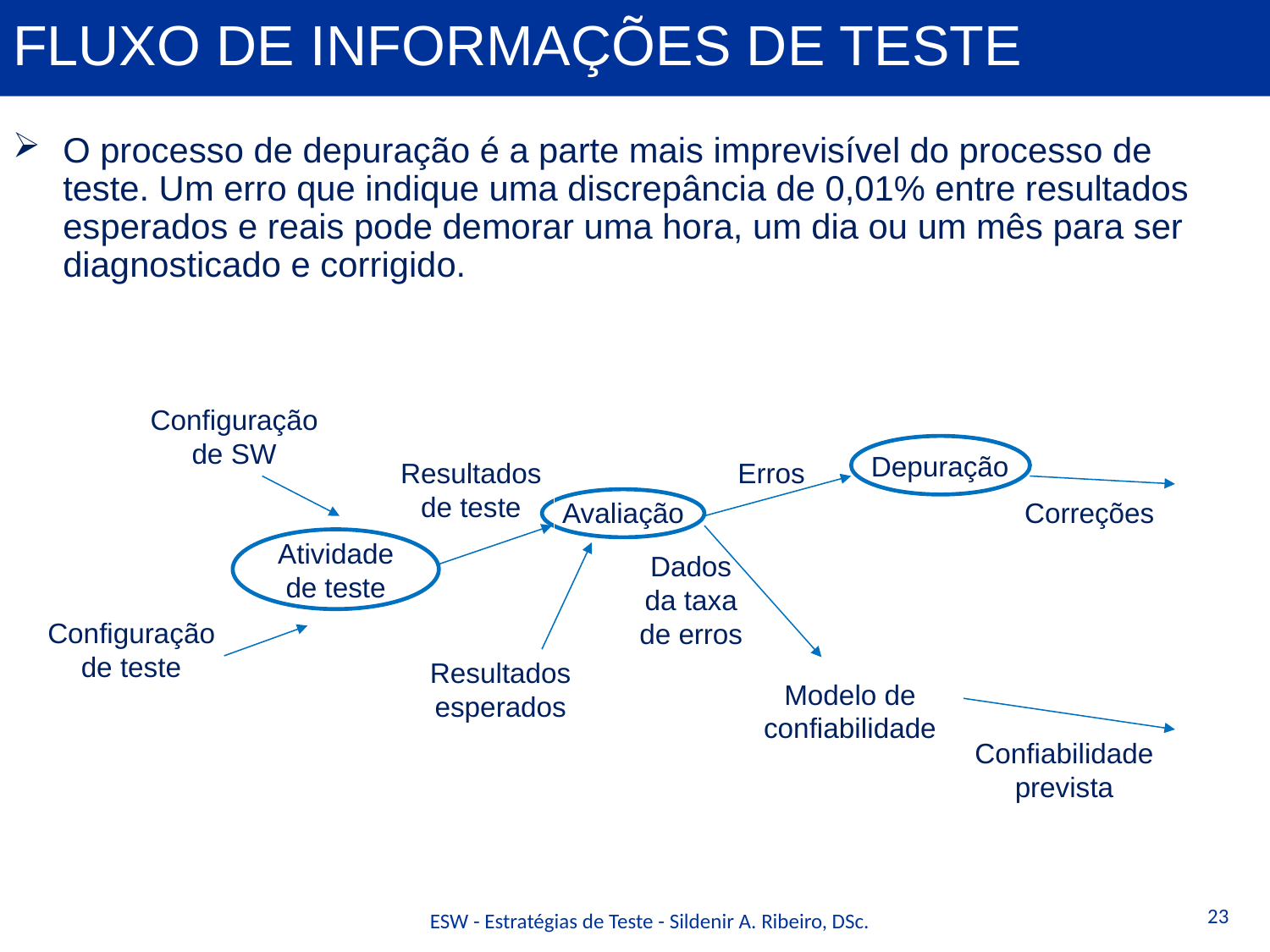

# Fluxo de informações de teste
O processo de depuração é a parte mais imprevisível do processo de teste. Um erro que indique uma discrepância de 0,01% entre resultados esperados e reais pode demorar uma hora, um dia ou um mês para ser diagnosticado e corrigido.
Configuração
de SW

Depuração
Resultados
de teste
Erros

Avaliação
Correções

Atividade
de teste

Dados
da taxa
de erros
Configuração
de teste

Resultados
esperados

Modelo de
confiabilidade

Confiabilidade
prevista
23
ESW - Estratégias de Teste - Sildenir A. Ribeiro, DSc.